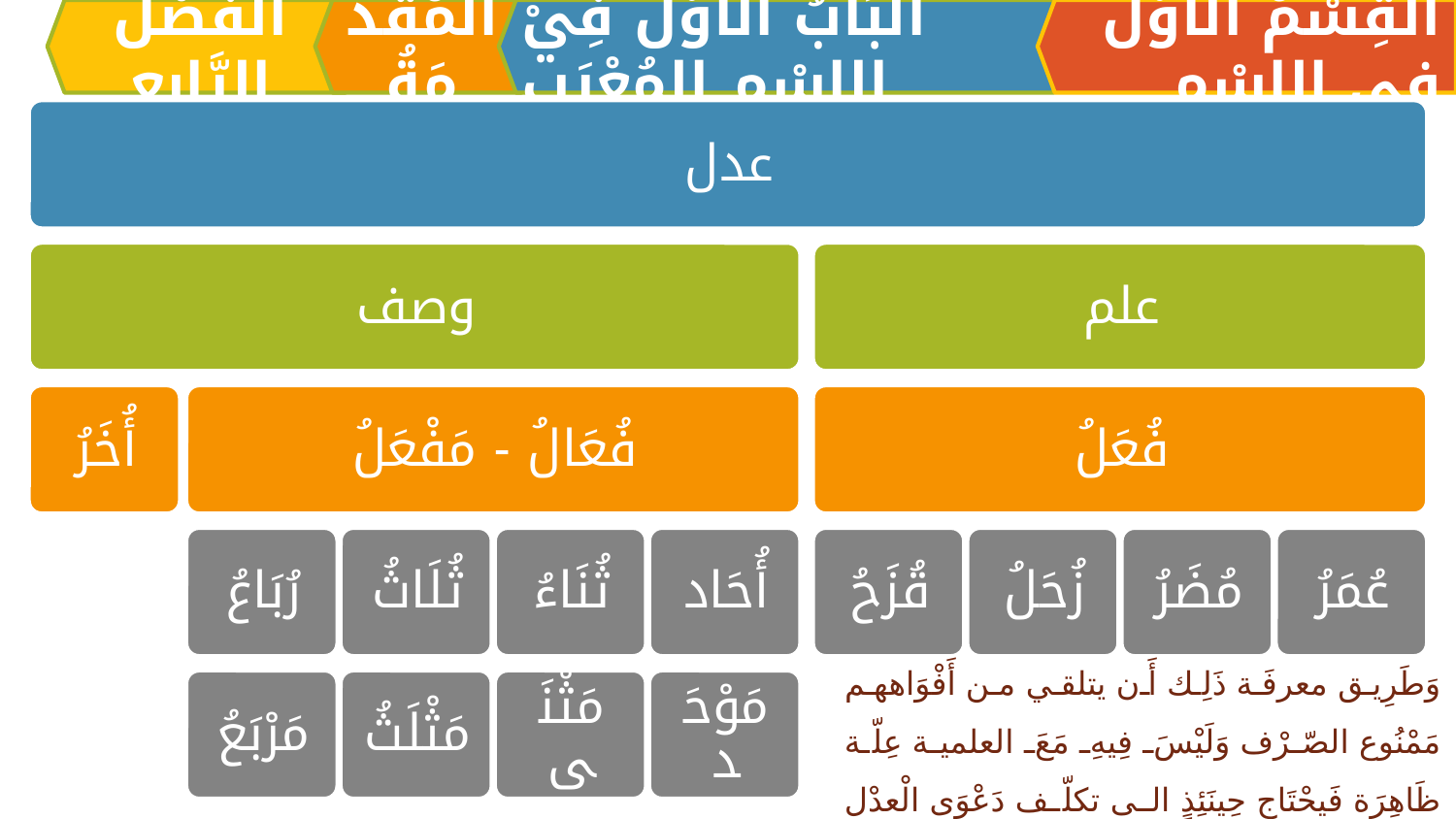

اَلْفَصْلُ الرَّابِعِ
الْمُقَدِّمَةُ
اَلبَابُ الْأَوَّلُ فِيْ الِاسْمِ المُعْرَبِ
القِسْمُ الْأَوَّلُ فِي الِاسْمِ
عدل
علم
فُعَلُ
عُمَرُ
مُضَرُ
زُحَلُ
قُزَحُ
وصف
فُعَالُ - مَفْعَلُ
أُحَاد
مَوْحَد
ثُنَاءُ
مَثْنَی
ثُلَاثُ
مَثْلَثُ
رُبَاعُ
مَرْبَعُ
أُخَرُ
وَطَرِيق معرفَة ذَلِك أَن يتلقي من أَفْوَاههم مَمْنُوع الصّرْف وَلَيْسَ فِيهِ مَعَ العلمية عِلّة ظَاهِرَة فَيحْتَاج حِينَئِذٍ الى تكلّف دَعْوَى الْعدْل فِيهِ (شرح شذور الذهب)